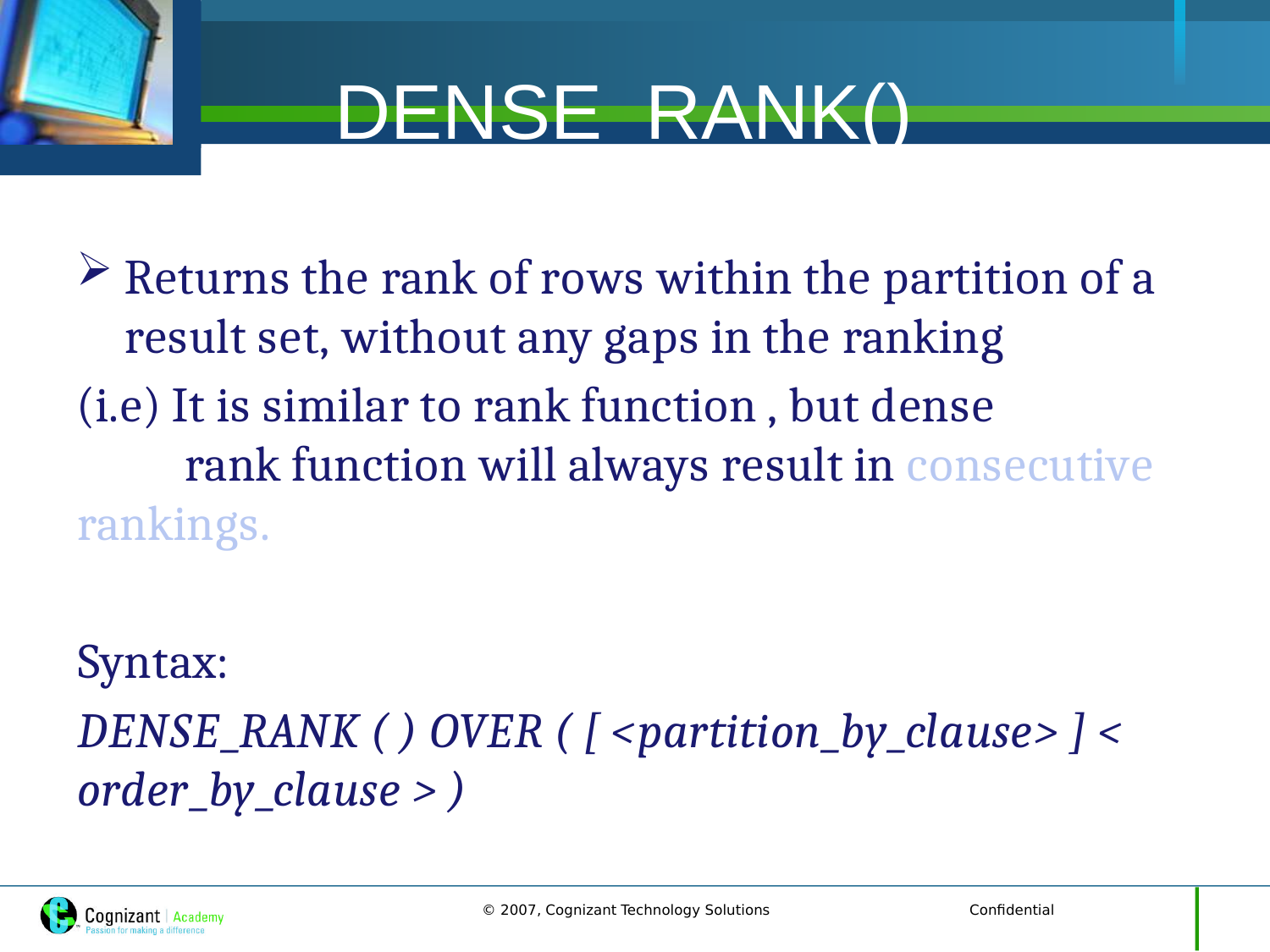

# DENSE_RANK()

Returns the rank of rows within the partition of a result set, without any gaps in the ranking
(i.e) It is similar to rank function , but dense                             rank function will always result in consecutive rankings.

Syntax:
DENSE_RANK ( ) OVER ( [ <partition_by_clause> ] < order_by_clause > )